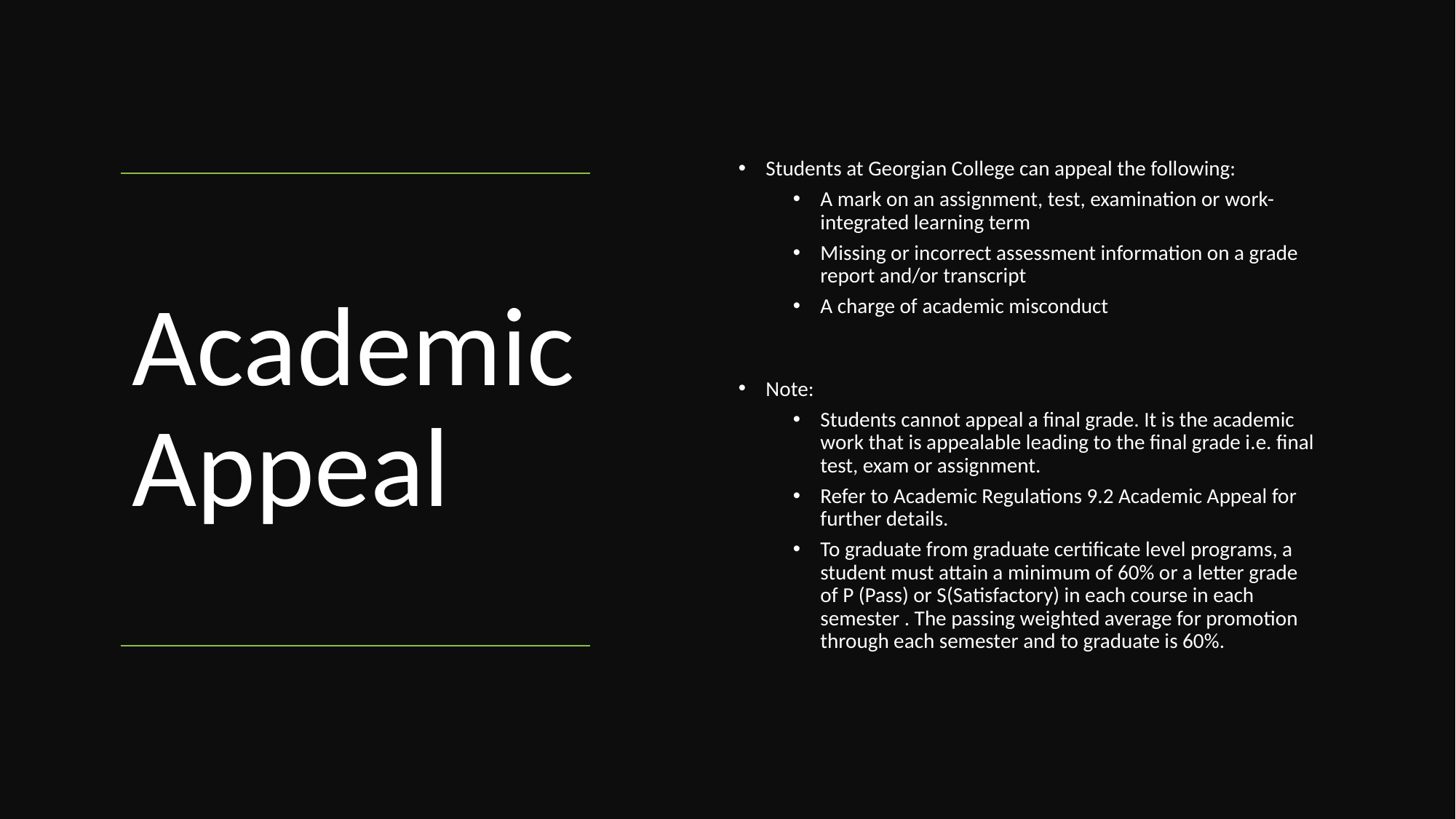

Students at Georgian College can appeal the following:
A mark on an assignment, test, examination or work-integrated learning term
Missing or incorrect assessment information on a grade report and/or transcript
A charge of academic misconduct

Note:
Students cannot appeal a final grade. It is the academic work that is appealable leading to the final grade i.e. final test, exam or assignment.
Refer to Academic Regulations 9.2 Academic Appeal for further details.
To graduate from graduate certificate level programs, a student must attain a minimum of 60% or a letter grade of P (Pass) or S(Satisfactory) in each course in each semester . The passing weighted average for promotion through each semester and to graduate is 60%.
# Academic Appeal